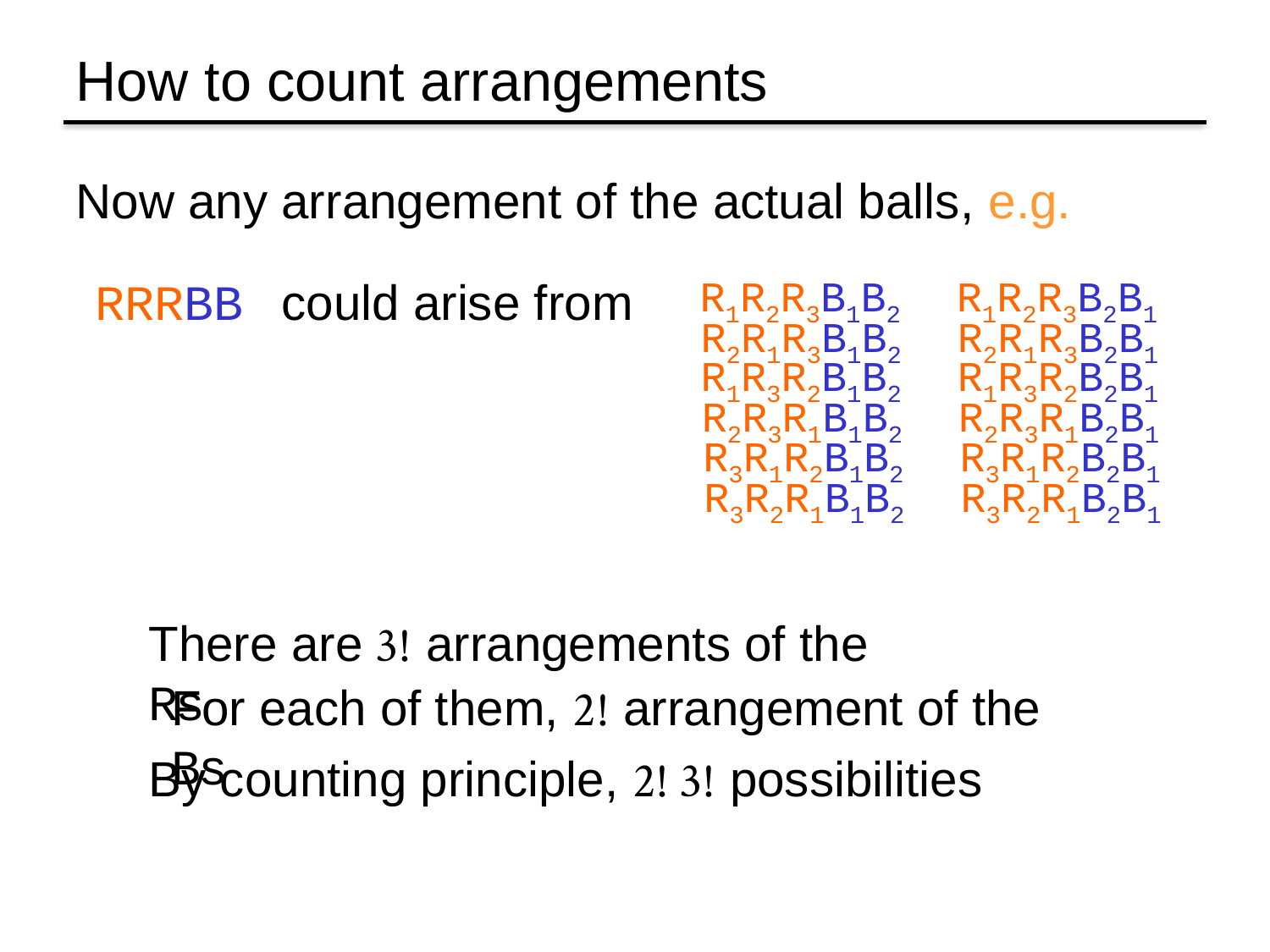

# How to count arrangements
Now any arrangement of the actual balls, e.g.
R1R2R3B1B2
R1R2R3B2B1
RRRBB
could arise from
R2R1R3B1B2
R2R1R3B2B1
R1R3R2B1B2
R1R3R2B2B1
R2R3R1B1B2
R2R3R1B2B1
R3R1R2B1B2
R3R1R2B2B1
R3R2R1B1B2
R3R2R1B2B1
There are 3! arrangements of the Rs
For each of them, 2! arrangement of the Bs
By counting principle, 2! 3! possibilities